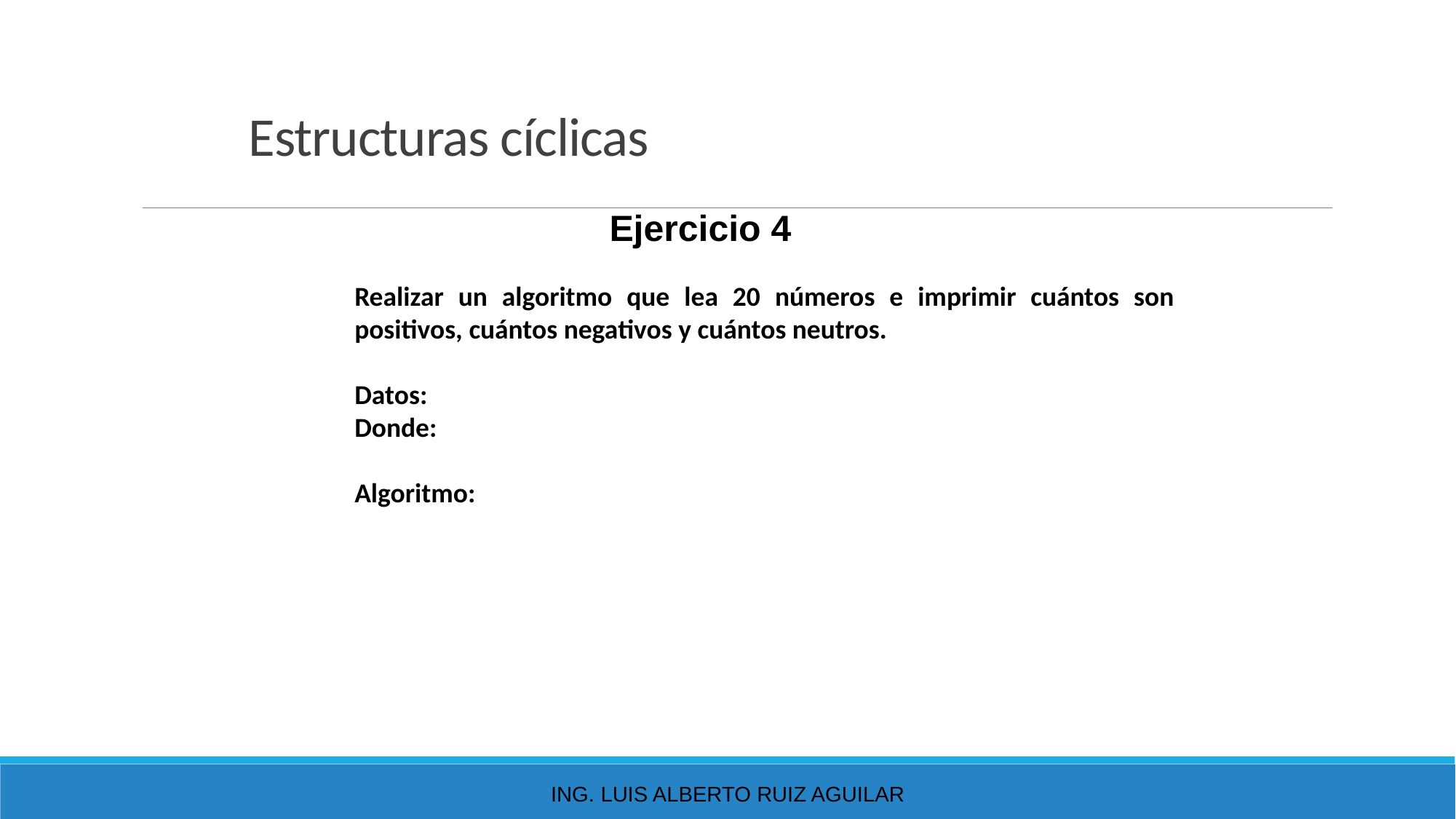

# Estructuras cíclicas
Ejercicio 4
Realizar un algoritmo que lea 20 números e imprimir cuántos son  positivos, cuántos negativos y cuántos neutros.

Datos:
Donde:

Algoritmo:
Ing. Luis Alberto Ruiz Aguilar